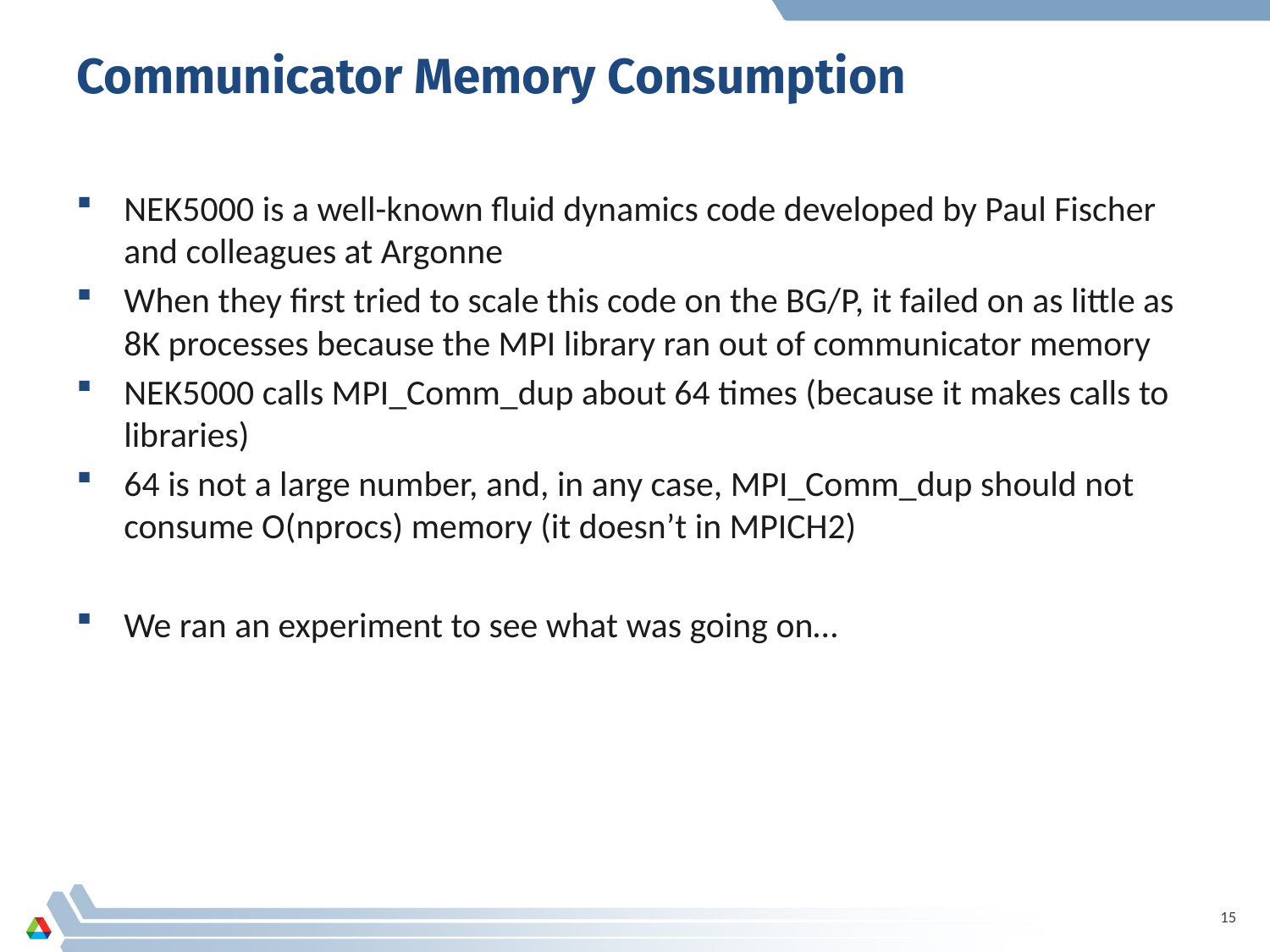

# Communicator Memory Consumption
NEK5000 is a well-known fluid dynamics code developed by Paul Fischer and colleagues at Argonne
When they first tried to scale this code on the BG/P, it failed on as little as 8K processes because the MPI library ran out of communicator memory
NEK5000 calls MPI_Comm_dup about 64 times (because it makes calls to libraries)
64 is not a large number, and, in any case, MPI_Comm_dup should not consume O(nprocs) memory (it doesn’t in MPICH2)

We ran an experiment to see what was going on…

15